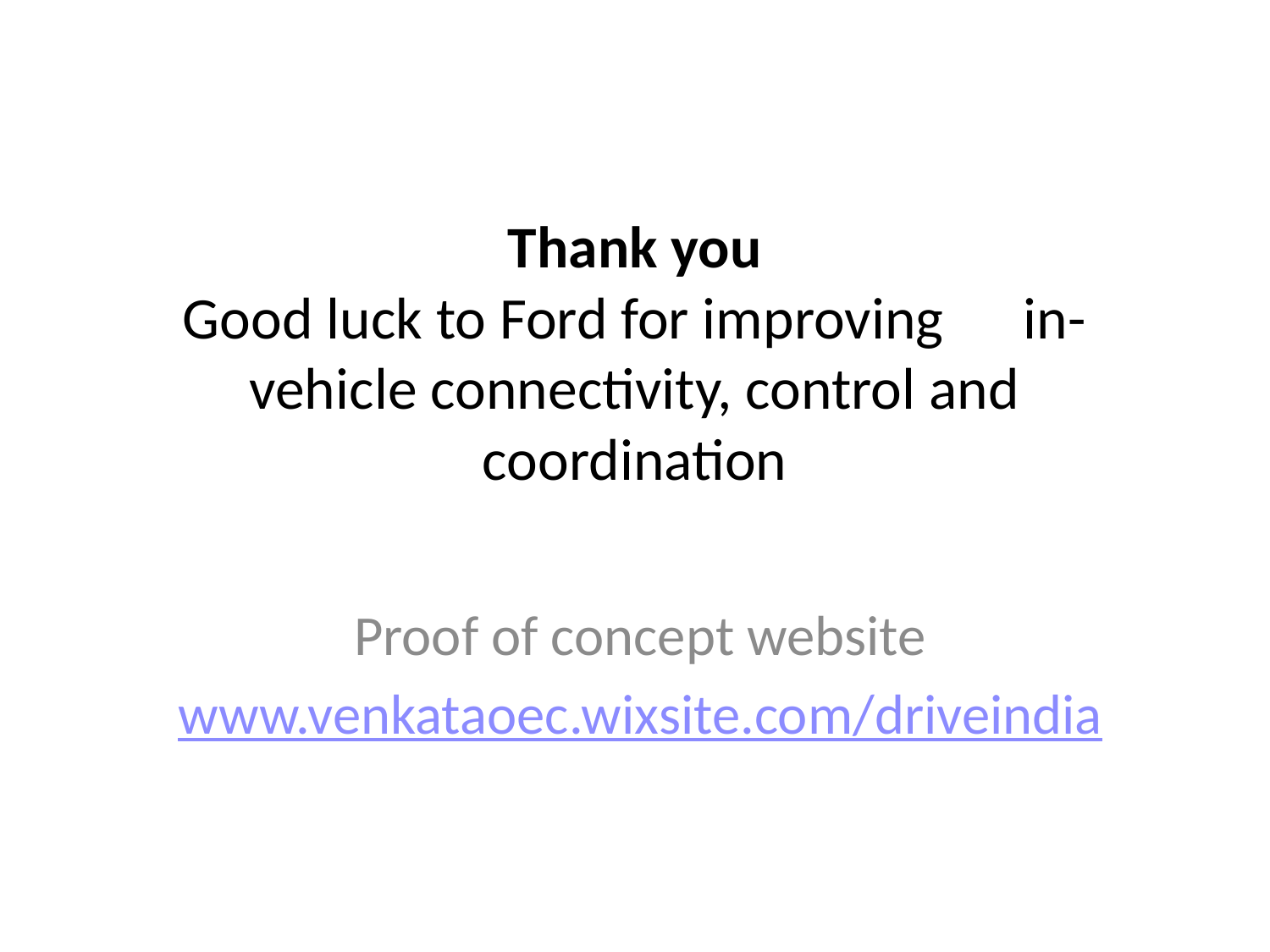

# Thank you Good luck to Ford for improving      in-vehicle connectivity, control and coordination
Proof of concept website
www.venkataoec.wixsite.com/driveindia